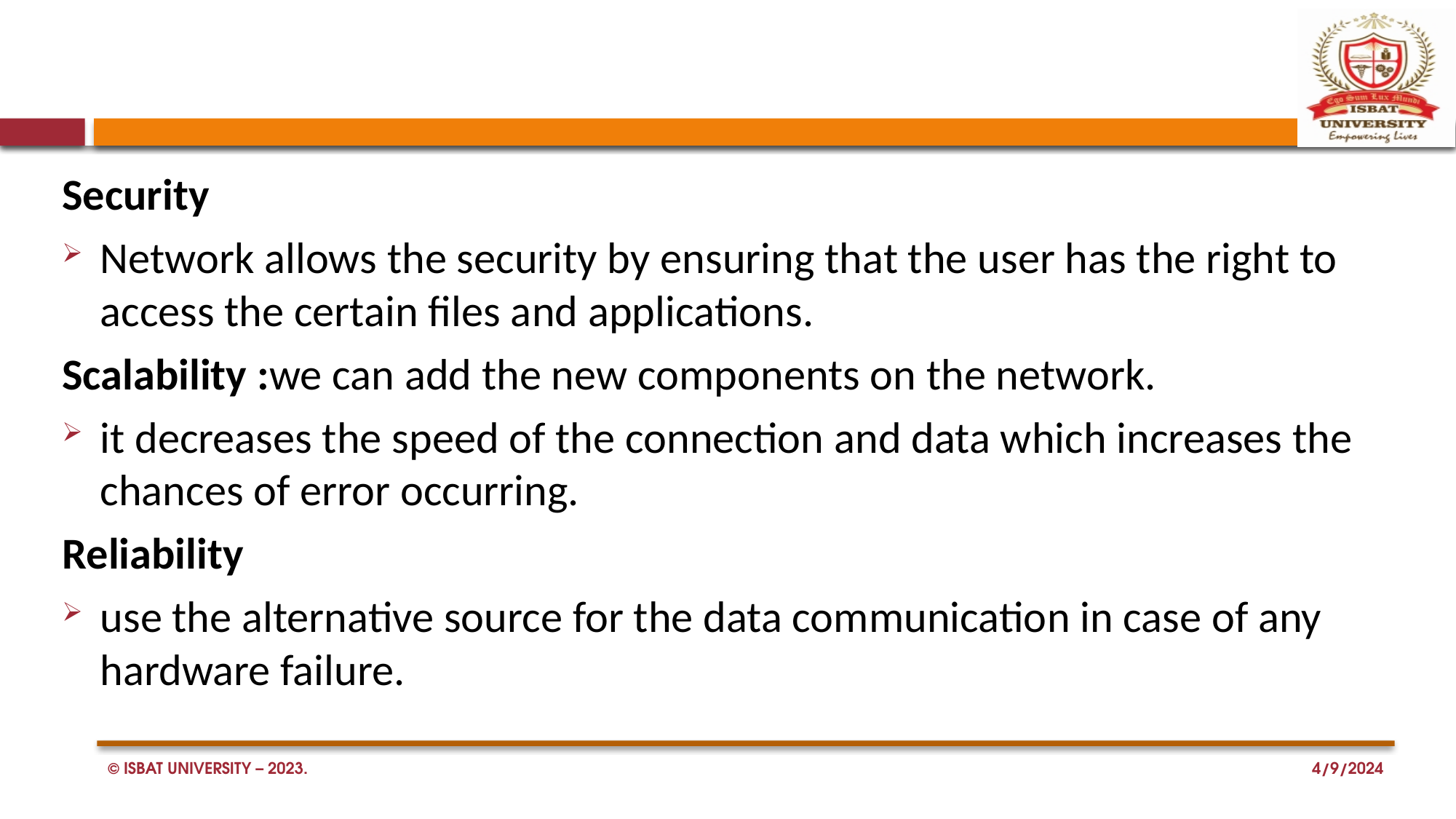

#
Security
Network allows the security by ensuring that the user has the right to access the certain files and applications.
Scalability :we can add the new components on the network.
it decreases the speed of the connection and data which increases the chances of error occurring.
Reliability
use the alternative source for the data communication in case of any hardware failure.